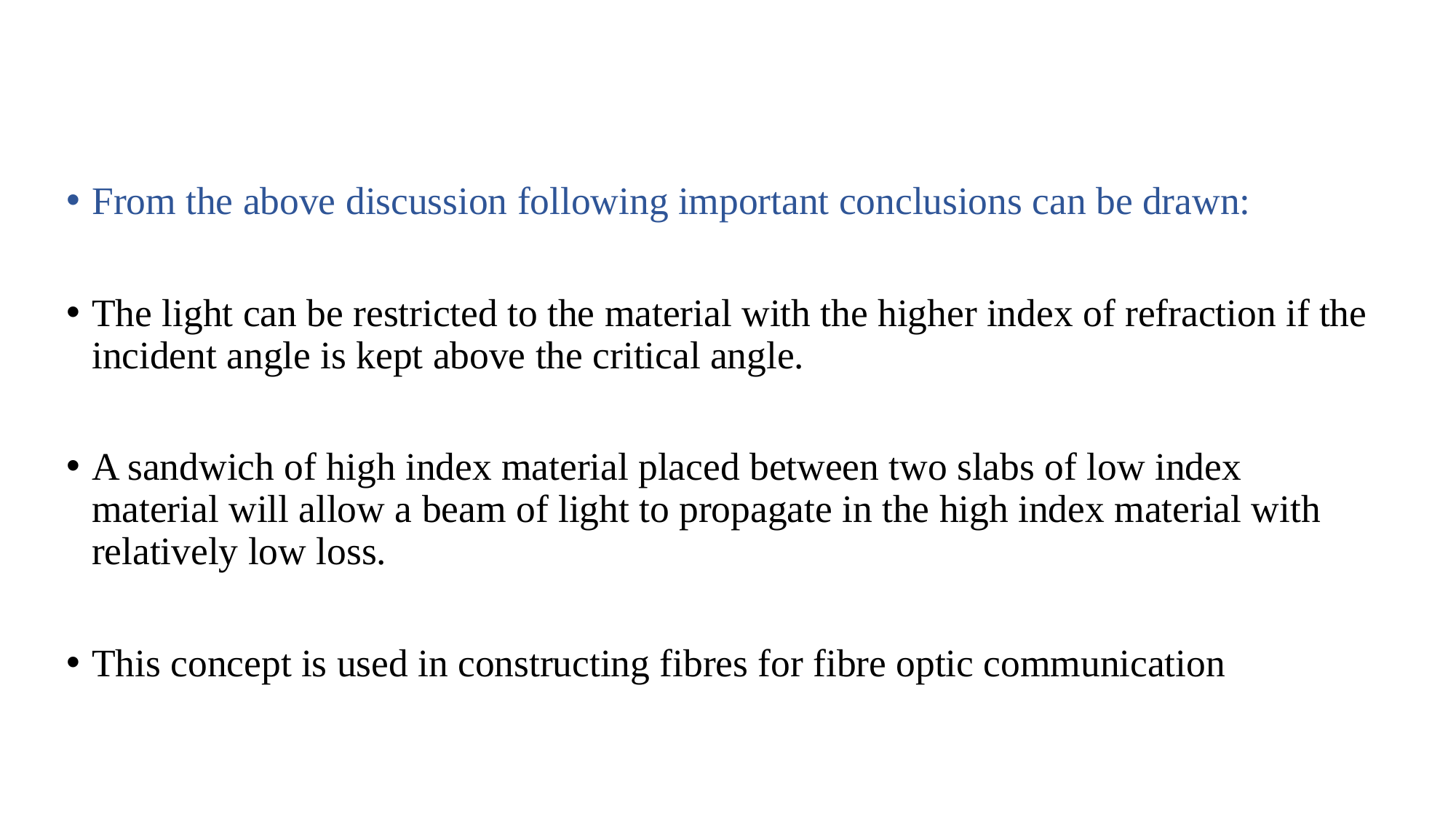

From the above discussion following important conclusions can be drawn:

The light can be restricted to the material with the higher index of refraction if the incident angle is kept above the critical angle.

A sandwich of high index material placed between two slabs of low index material will allow a beam of light to propagate in the high index material with relatively low loss.

This concept is used in constructing fibres for fibre optic communication